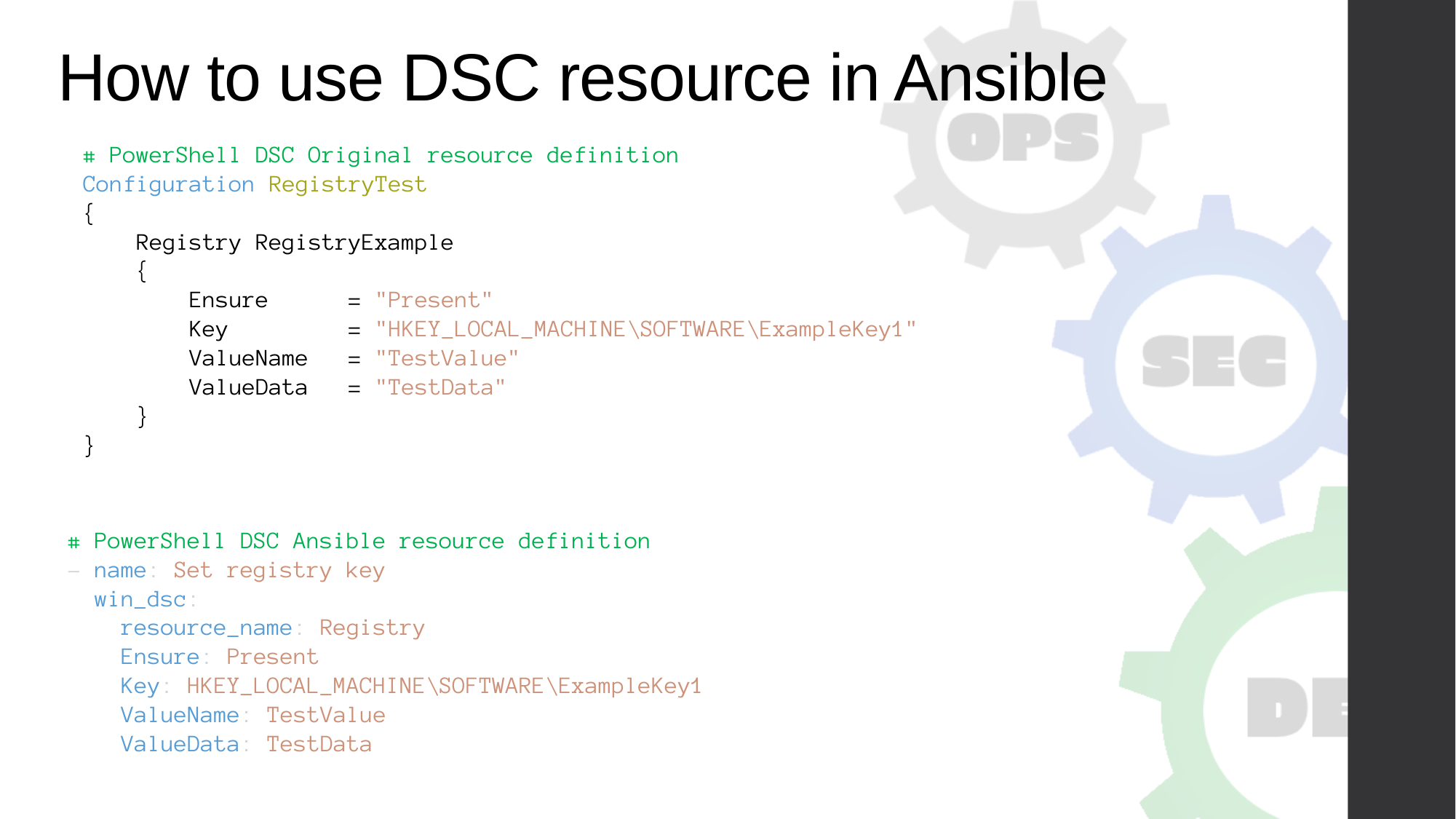

# How to use DSC resource in Ansible
# PowerShell DSC Original resource definition
Configuration RegistryTest
{
    Registry RegistryExample
    {
        Ensure      = "Present"
        Key         = "HKEY_LOCAL_MACHINE\SOFTWARE\ExampleKey1"
        ValueName   = "TestValue"
        ValueData   = "TestData"
    }
}
# PowerShell DSC Ansible resource definition
- name: Set registry key
  win_dsc:
    resource_name: Registry
    Ensure: Present
    Key: HKEY_LOCAL_MACHINE\SOFTWARE\ExampleKey1
    ValueName: TestValue
    ValueData: TestData